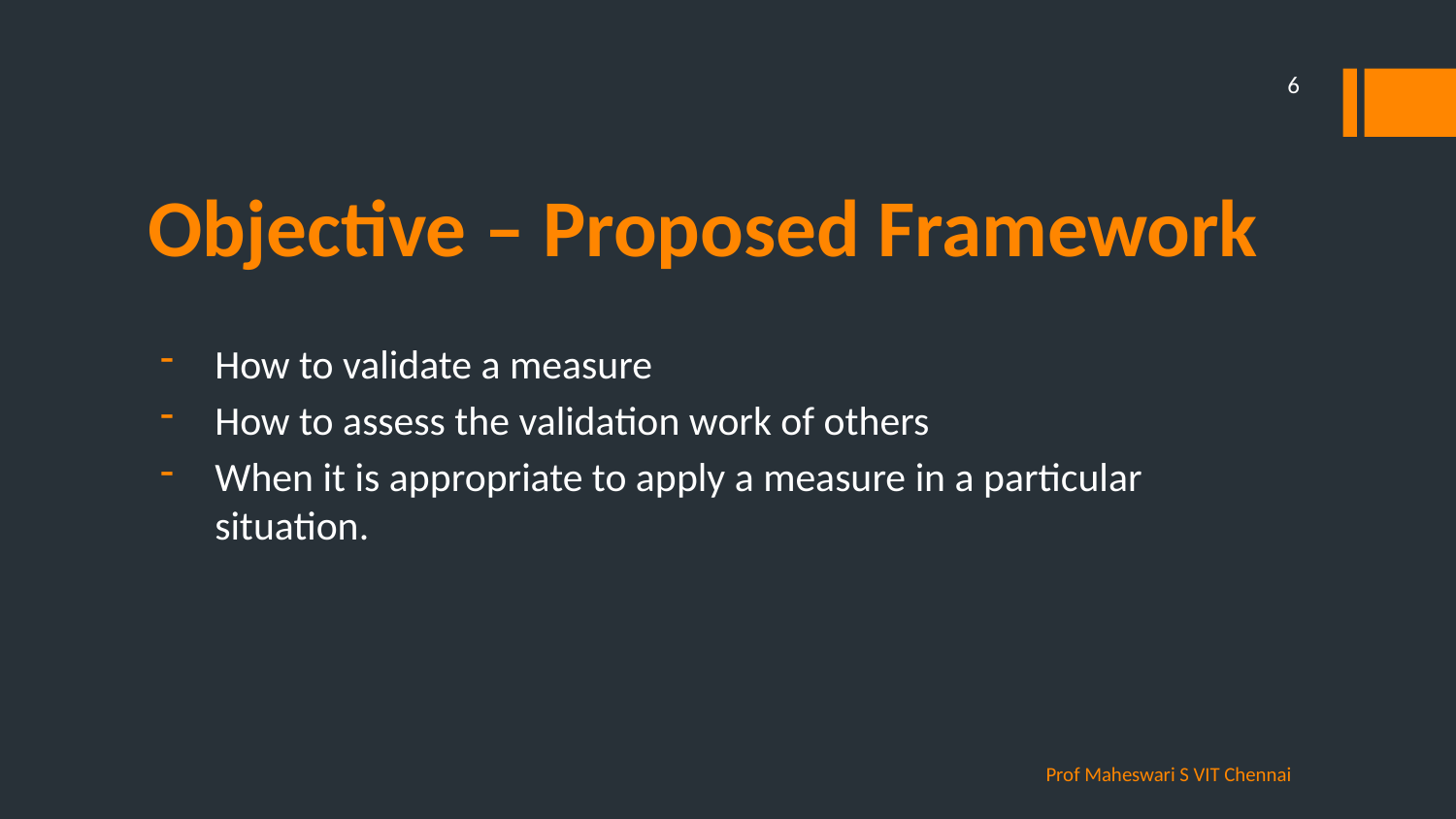

6
# Objective – Proposed Framework
How to validate a measure
How to assess the validation work of others
When it is appropriate to apply a measure in a particular situation.
Prof Maheswari S VIT Chennai